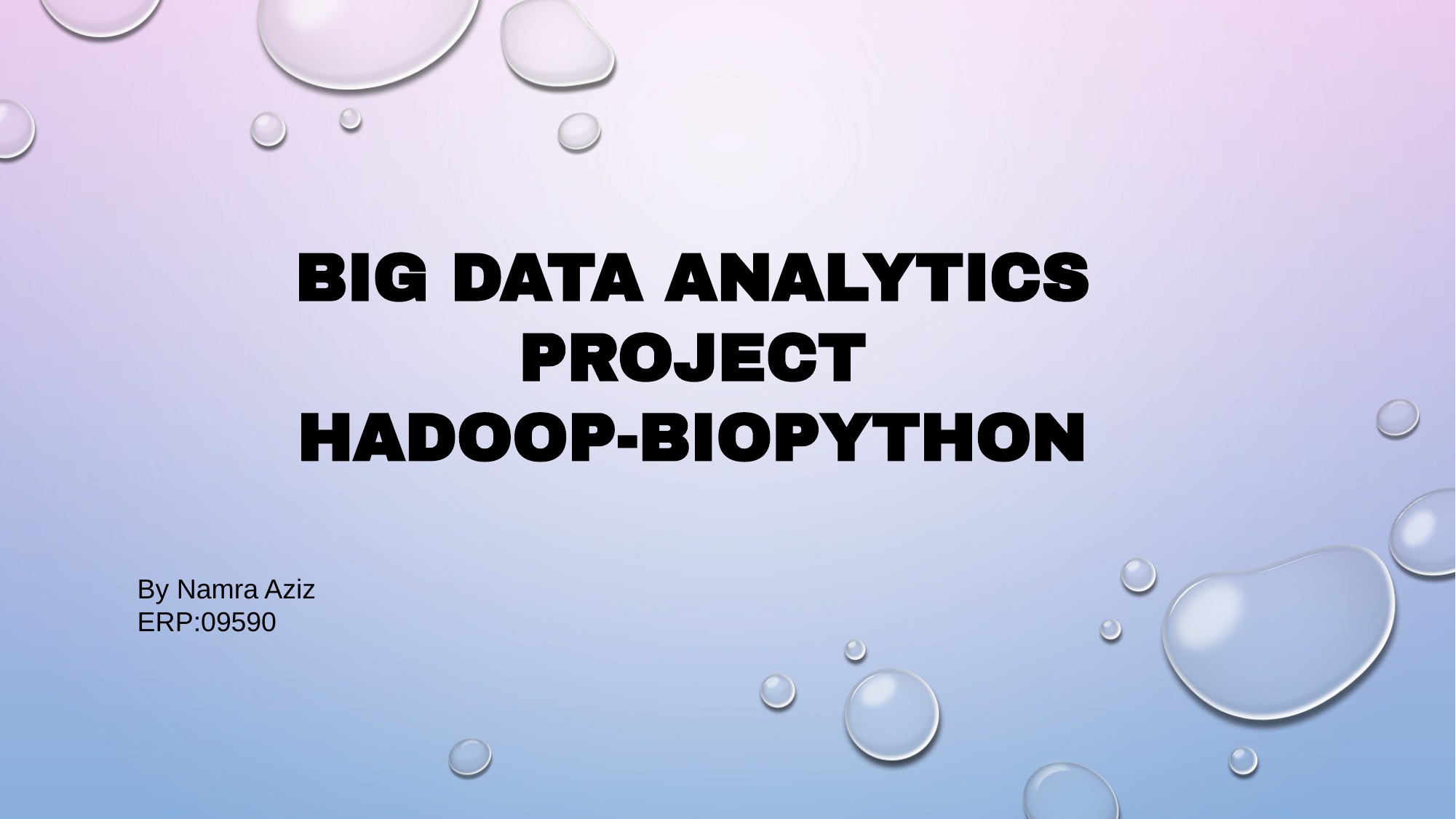

BIG DATA ANALYTICS
PROJECT
HADOOP-BIOPYTHON

By Namra Aziz
ERP:09590